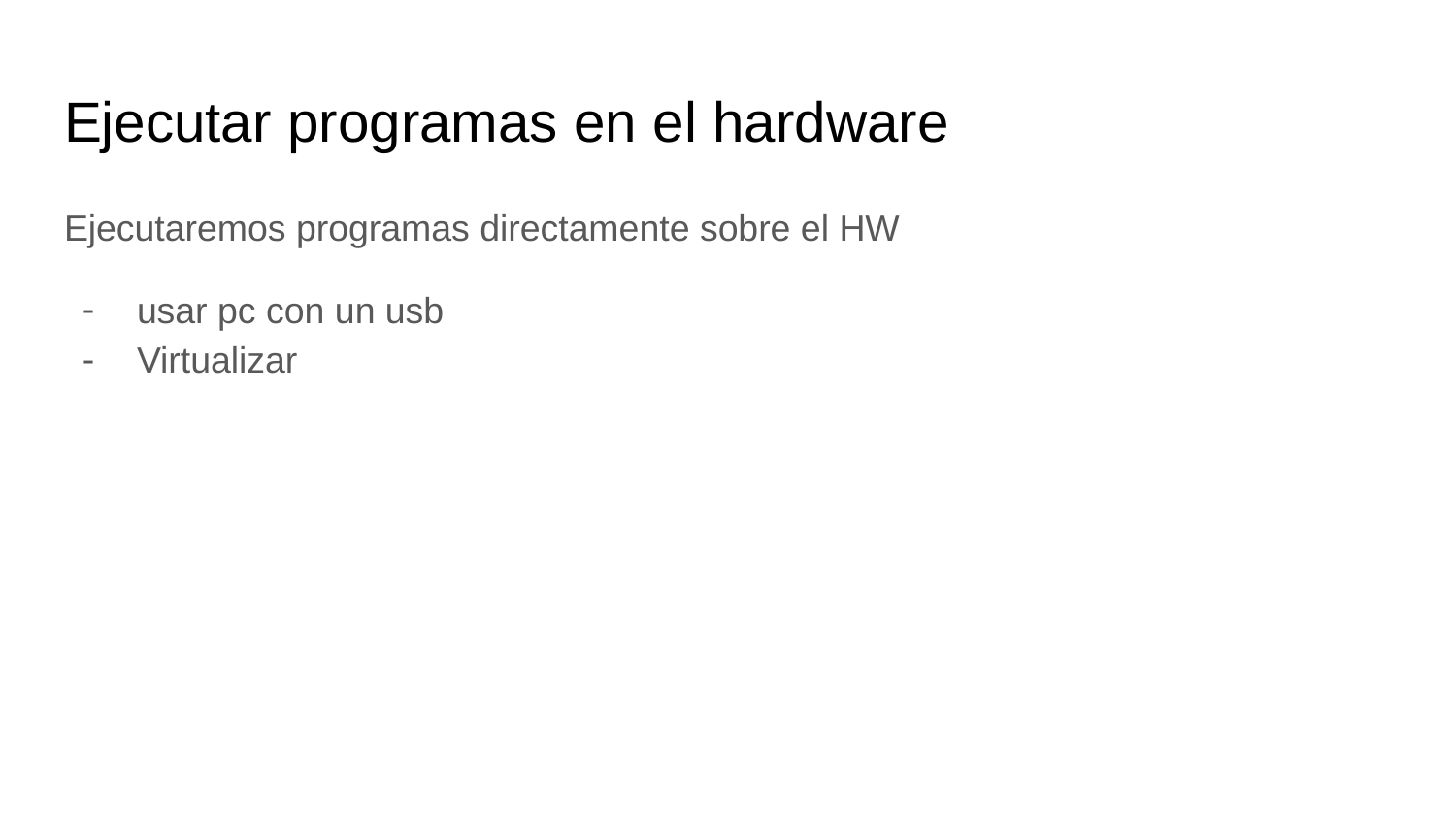

# Ejecutar programas en el hardware
Ejecutaremos programas directamente sobre el HW
usar pc con un usb
Virtualizar